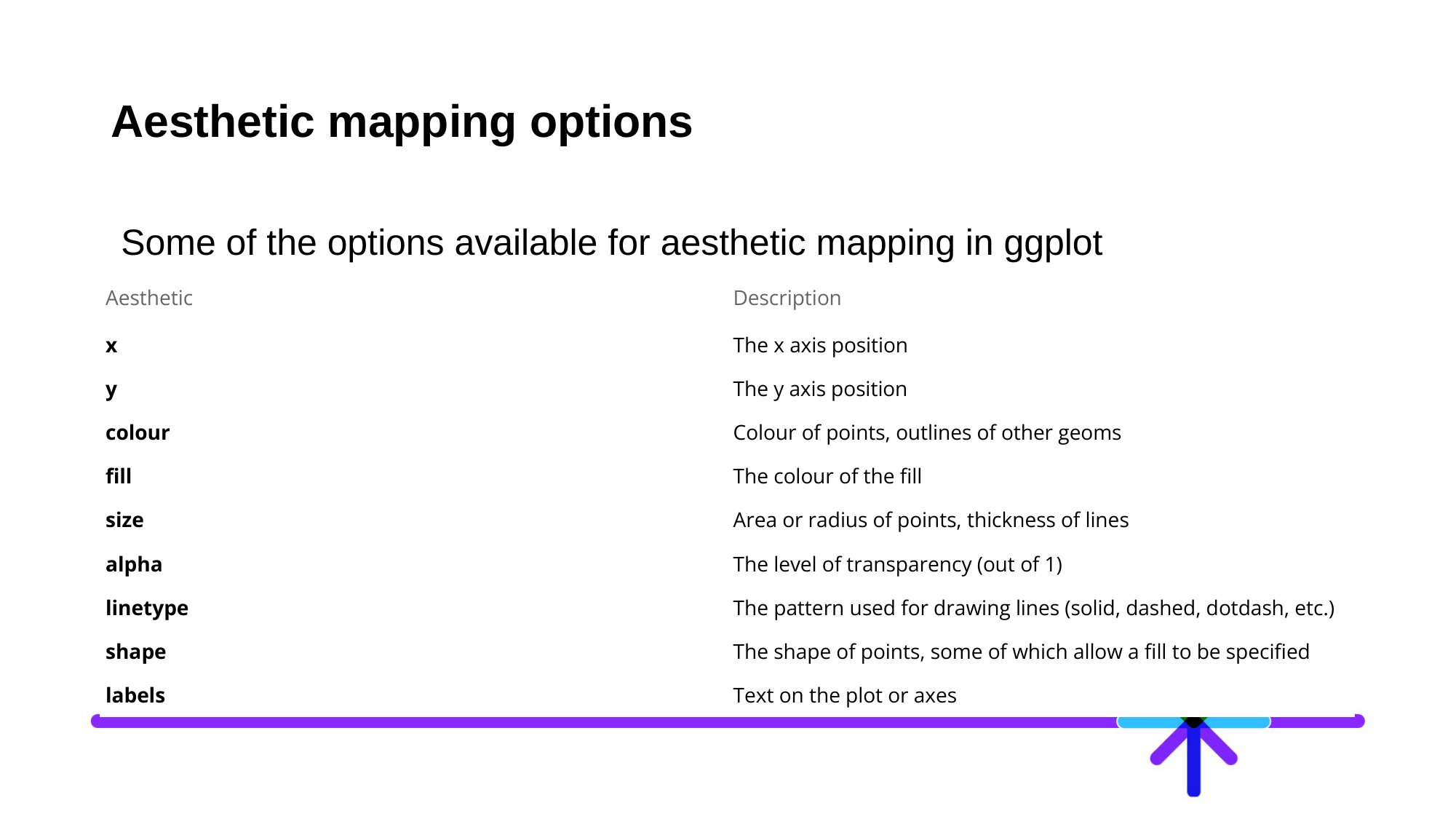

# Aesthetic mapping options
 Some of the options available for aesthetic mapping in ggplot
| Aesthetic | Description |
| --- | --- |
| x | The x axis position |
| y | The y axis position |
| colour | Colour of points, outlines of other geoms |
| fill | The colour of the fill |
| size | Area or radius of points, thickness of lines |
| alpha | The level of transparency (out of 1) |
| linetype | The pattern used for drawing lines (solid, dashed, dotdash, etc.) |
| shape | The shape of points, some of which allow a fill to be specified |
| labels | Text on the plot or axes |